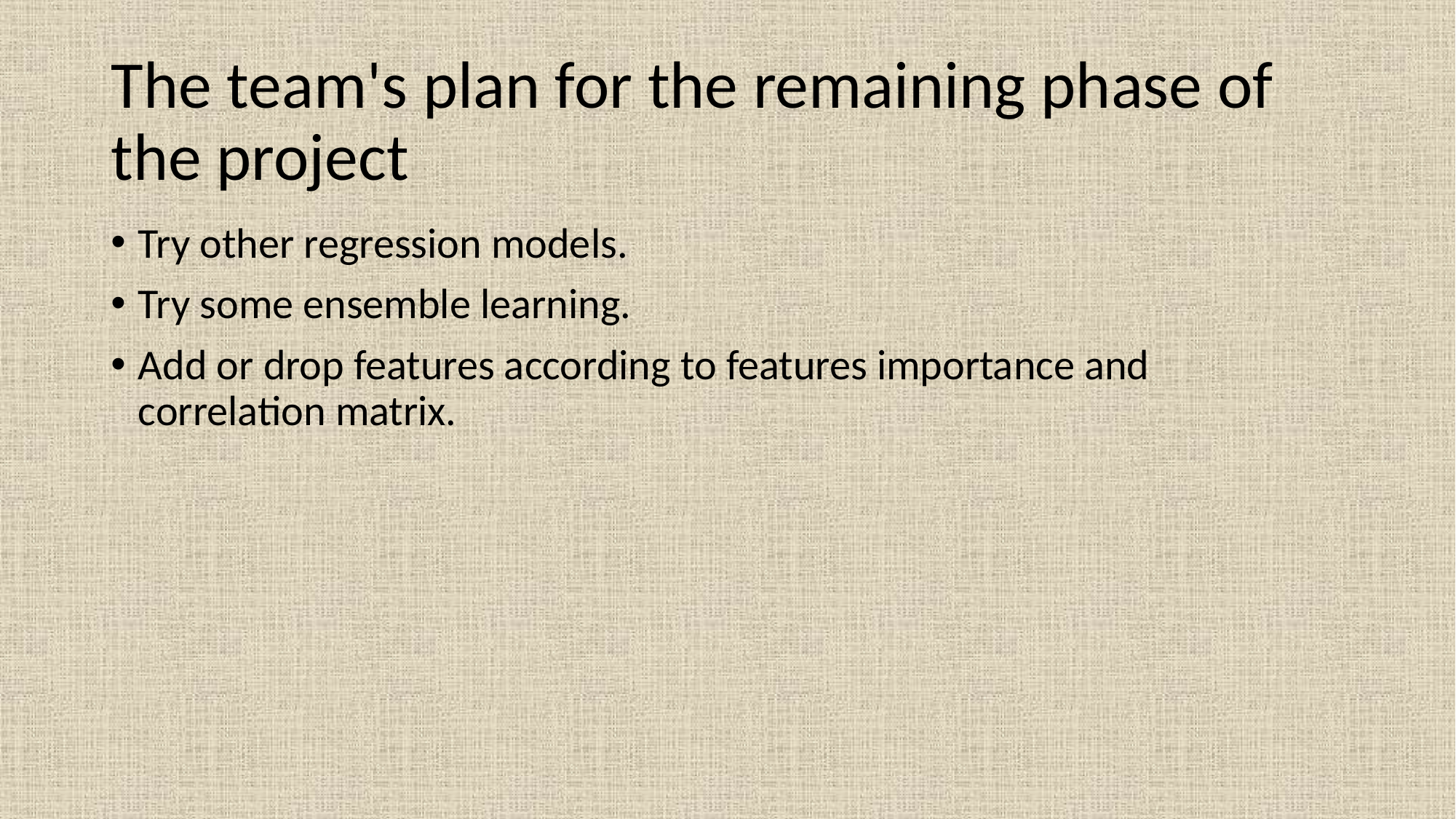

# The team's plan for the remaining phase of the project
Try other regression models.
Try some ensemble learning.
Add or drop features according to features importance and correlation matrix.